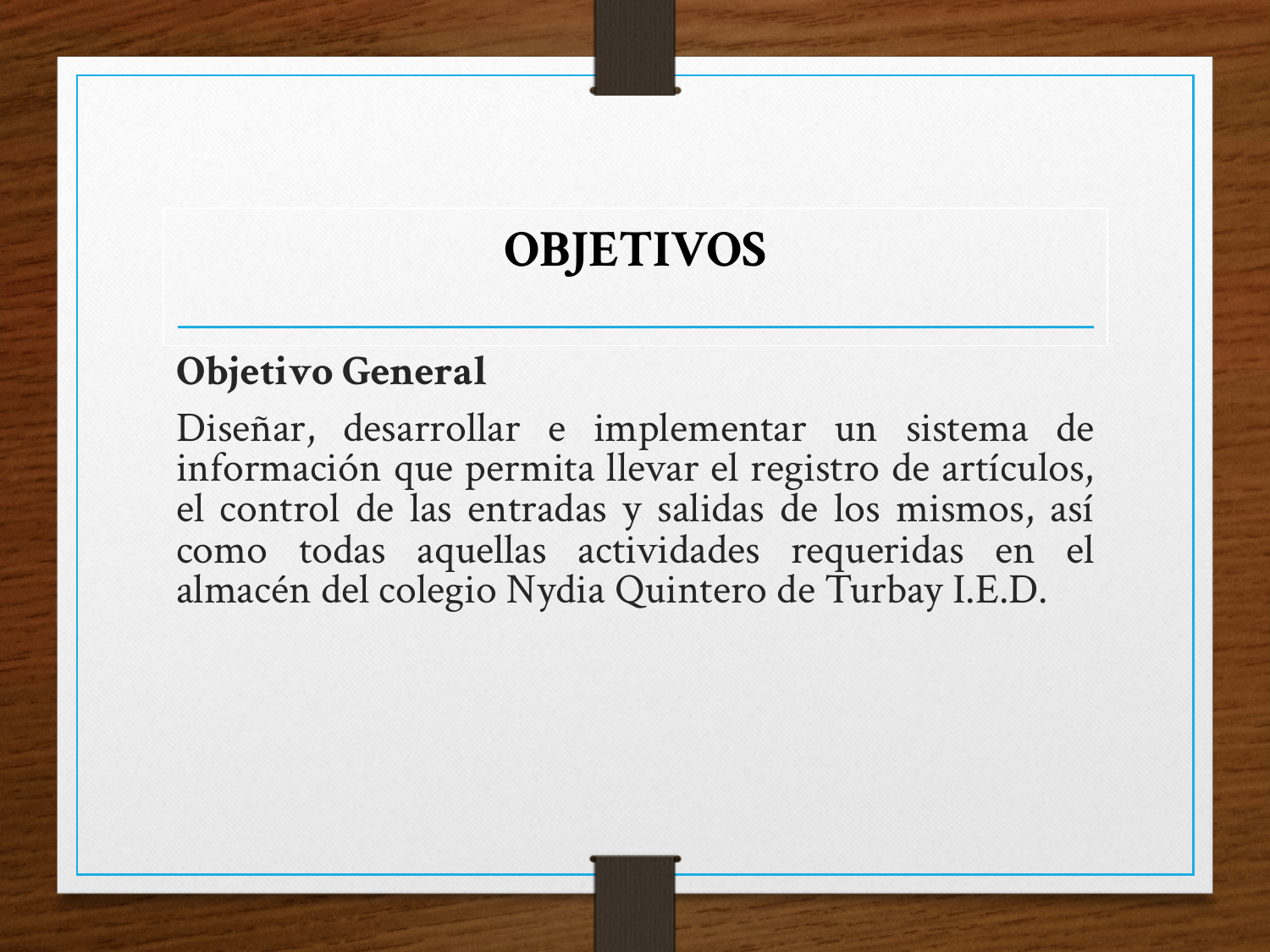

# OBJETIVOS
Objetivo General
Diseñar, desarrollar e implementar un sistema de información que permita llevar el registro de artículos, el control de las entradas y salidas de los mismos, así como todas aquellas actividades requeridas en el almacén del colegio Nydia Quintero de Turbay I.E.D.